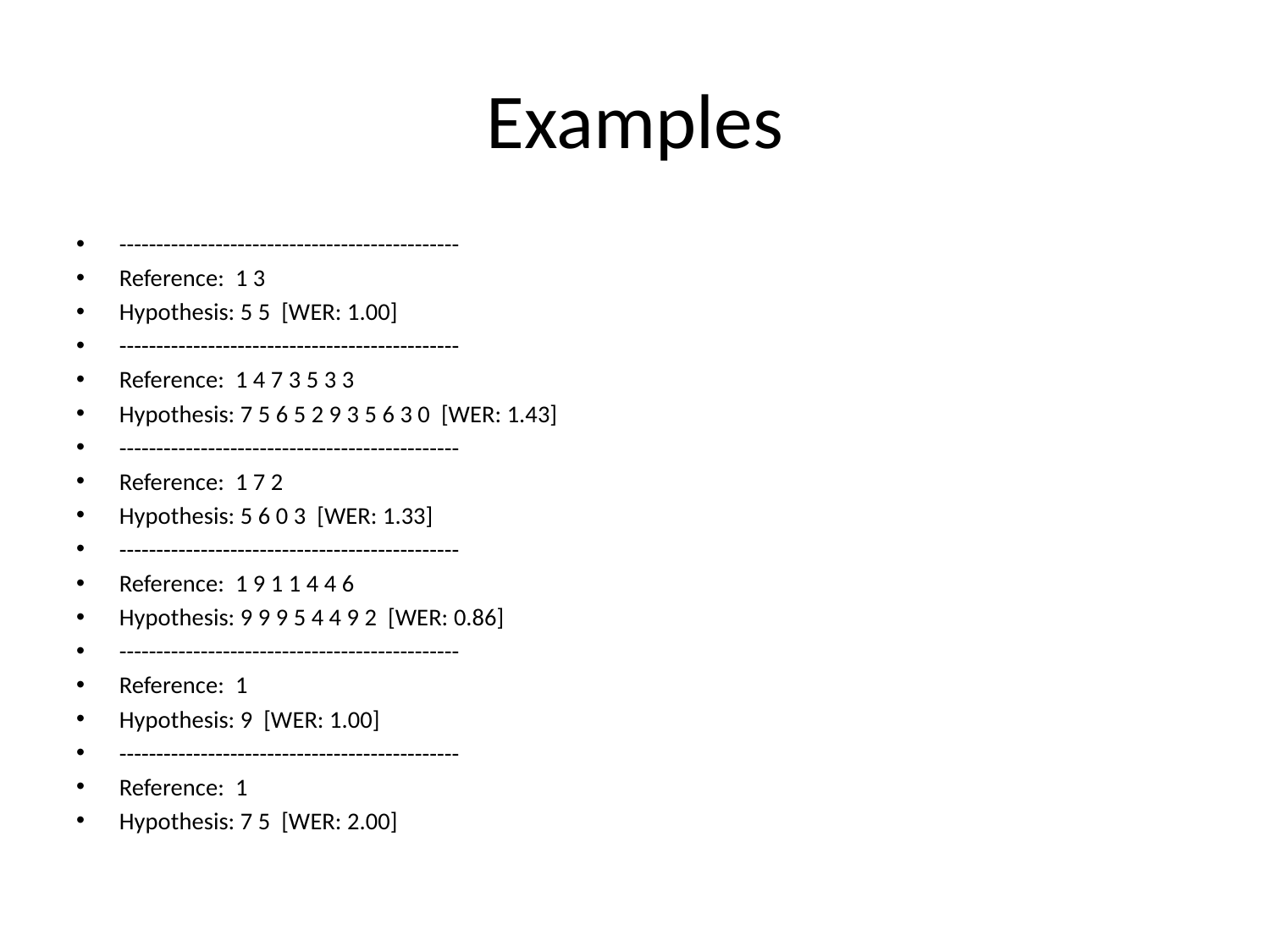

# Examples
----------------------------------------------
Reference:  1 3
Hypothesis: 5 5  [WER: 1.00]
----------------------------------------------
Reference:  1 4 7 3 5 3 3
Hypothesis: 7 5 6 5 2 9 3 5 6 3 0  [WER: 1.43]
----------------------------------------------
Reference:  1 7 2
Hypothesis: 5 6 0 3  [WER: 1.33]
----------------------------------------------
Reference:  1 9 1 1 4 4 6
Hypothesis: 9 9 9 5 4 4 9 2  [WER: 0.86]
----------------------------------------------
Reference:  1
Hypothesis: 9  [WER: 1.00]
----------------------------------------------
Reference:  1
Hypothesis: 7 5  [WER: 2.00]